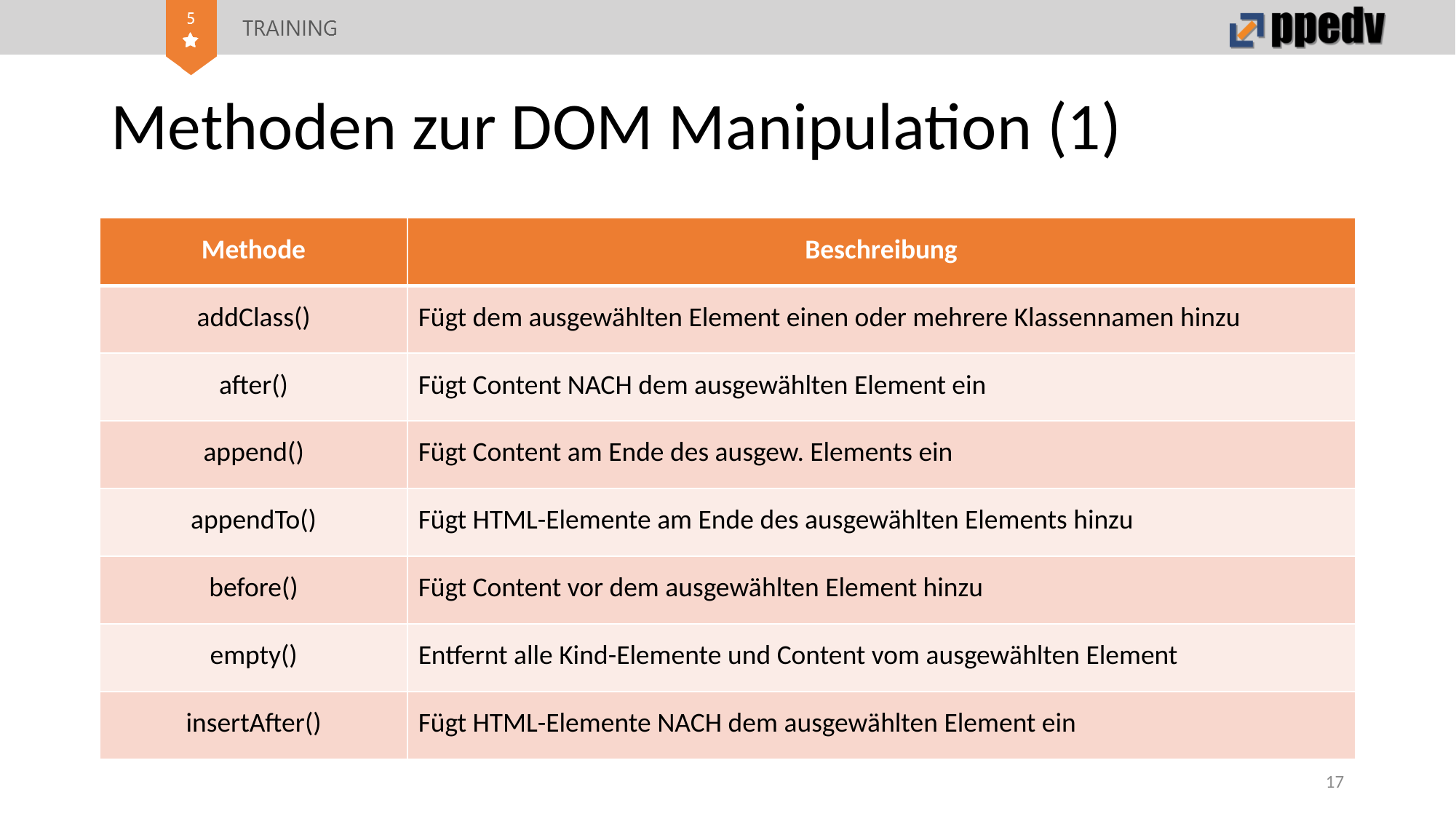

# Methoden zur DOM Manipulation (1)
| Methode | Beschreibung |
| --- | --- |
| addClass() | Fügt dem ausgewählten Element einen oder mehrere Klassennamen hinzu |
| after() | Fügt Content NACH dem ausgewählten Element ein |
| append() | Fügt Content am Ende des ausgew. Elements ein |
| appendTo() | Fügt HTML-Elemente am Ende des ausgewählten Elements hinzu |
| before() | Fügt Content vor dem ausgewählten Element hinzu |
| empty() | Entfernt alle Kind-Elemente und Content vom ausgewählten Element |
| insertAfter() | Fügt HTML-Elemente NACH dem ausgewählten Element ein |
17